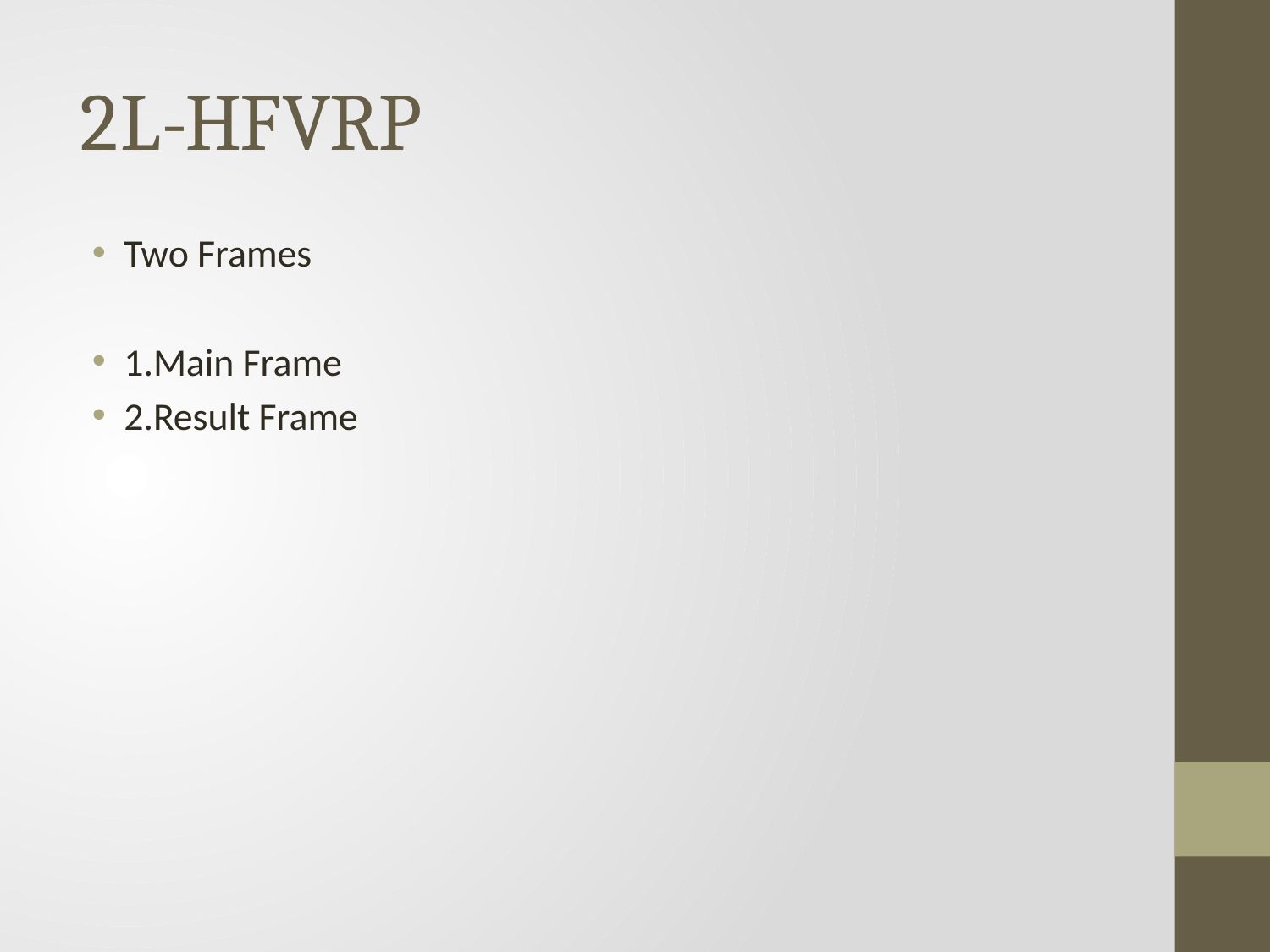

# 2L-HFVRP
Two Frames

1.Main Frame
2.Result Frame